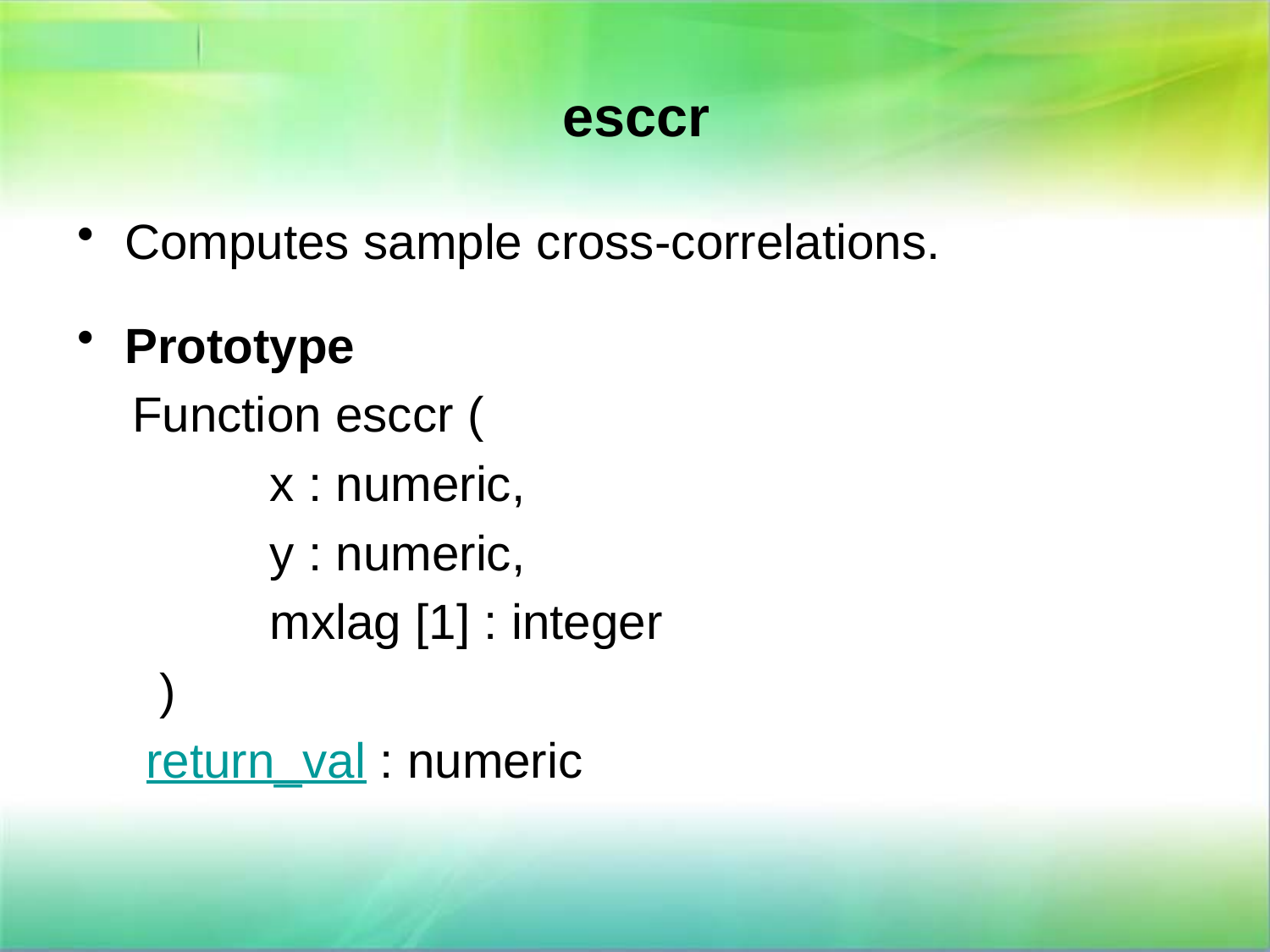

# esccr
Computes sample cross-correlations.

Prototype
    Function esccr (
              x : numeric,
              y : numeric,
              mxlag [1] : integer
      )
     return_val : numeric